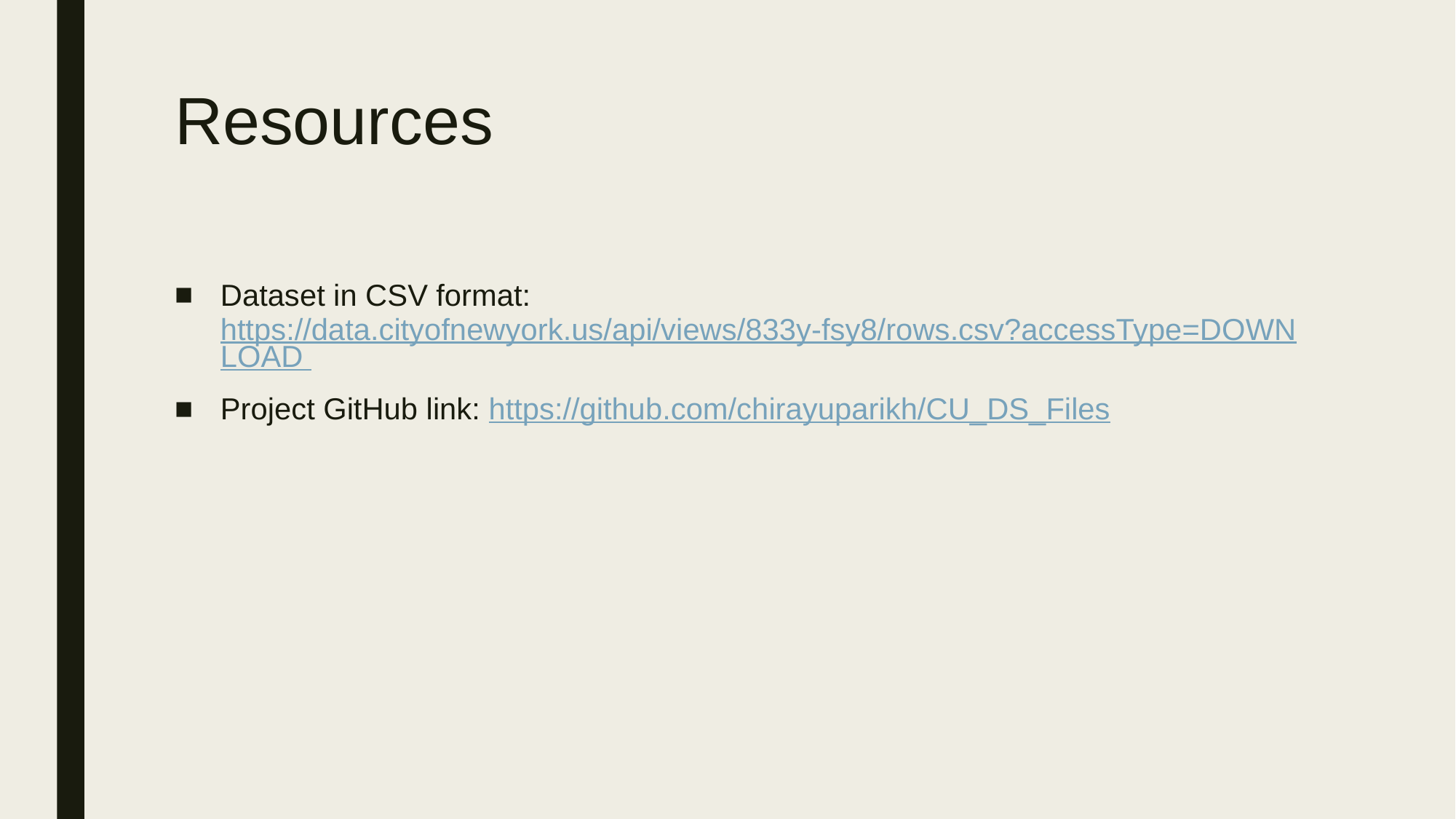

# Resources
Dataset in CSV format: https://data.cityofnewyork.us/api/views/833y-fsy8/rows.csv?accessType=DOWNLOAD
Project GitHub link: https://github.com/chirayuparikh/CU_DS_Files